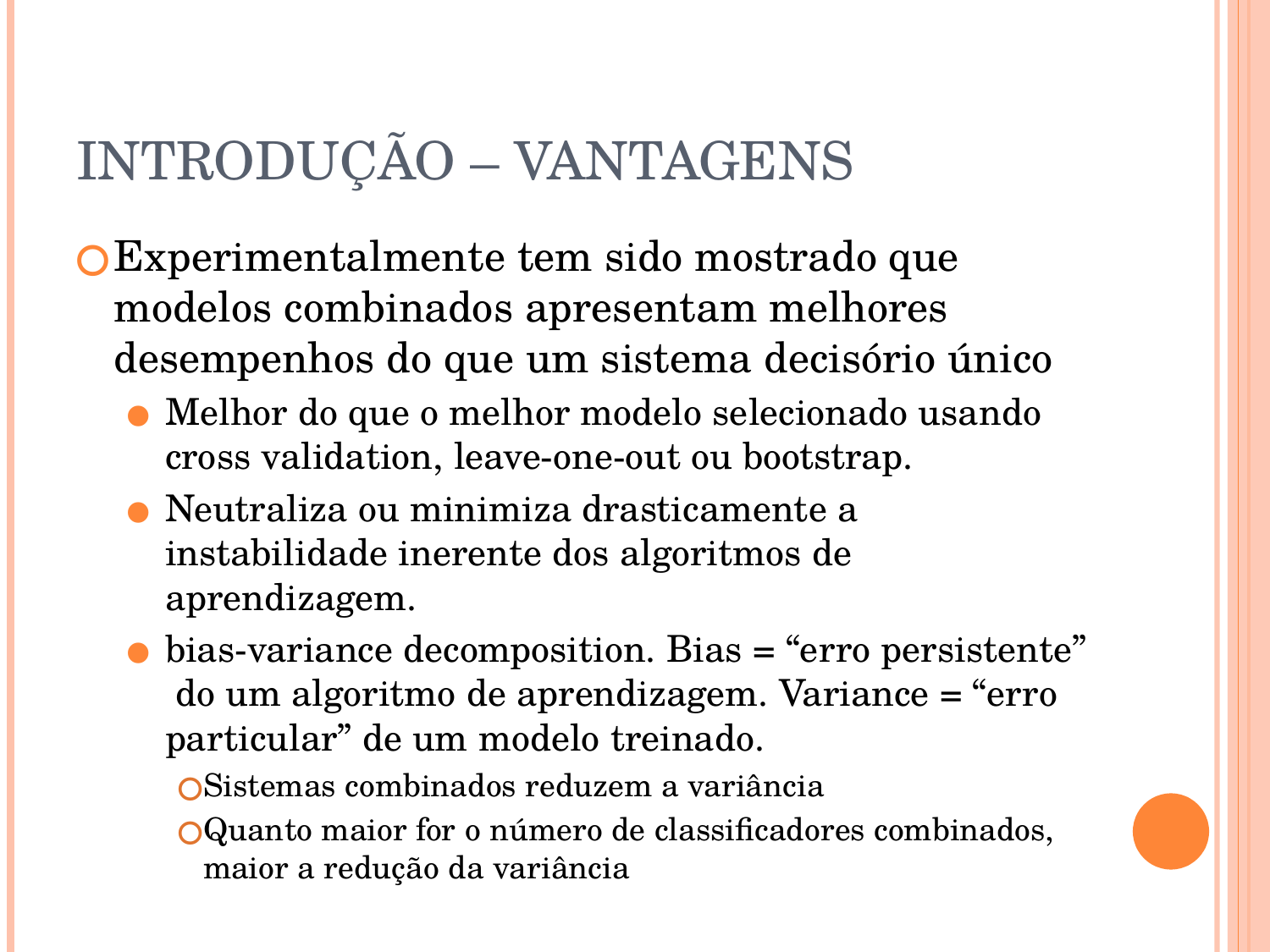

# Introdução – Vantagens
Experimentalmente tem sido mostrado que modelos combinados apresentam melhores desempenhos do que um sistema decisório único
Melhor do que o melhor modelo selecionado usando cross validation, leave-one-out ou bootstrap.
Neutraliza ou minimiza drasticamente a instabilidade inerente dos algoritmos de aprendizagem.
bias-variance decomposition. Bias = “erro persistente”  do um algoritmo de aprendizagem. Variance = “erro particular” de um modelo treinado.
Sistemas combinados reduzem a variância
Quanto maior for o número de classificadores combinados, maior a redução da variância